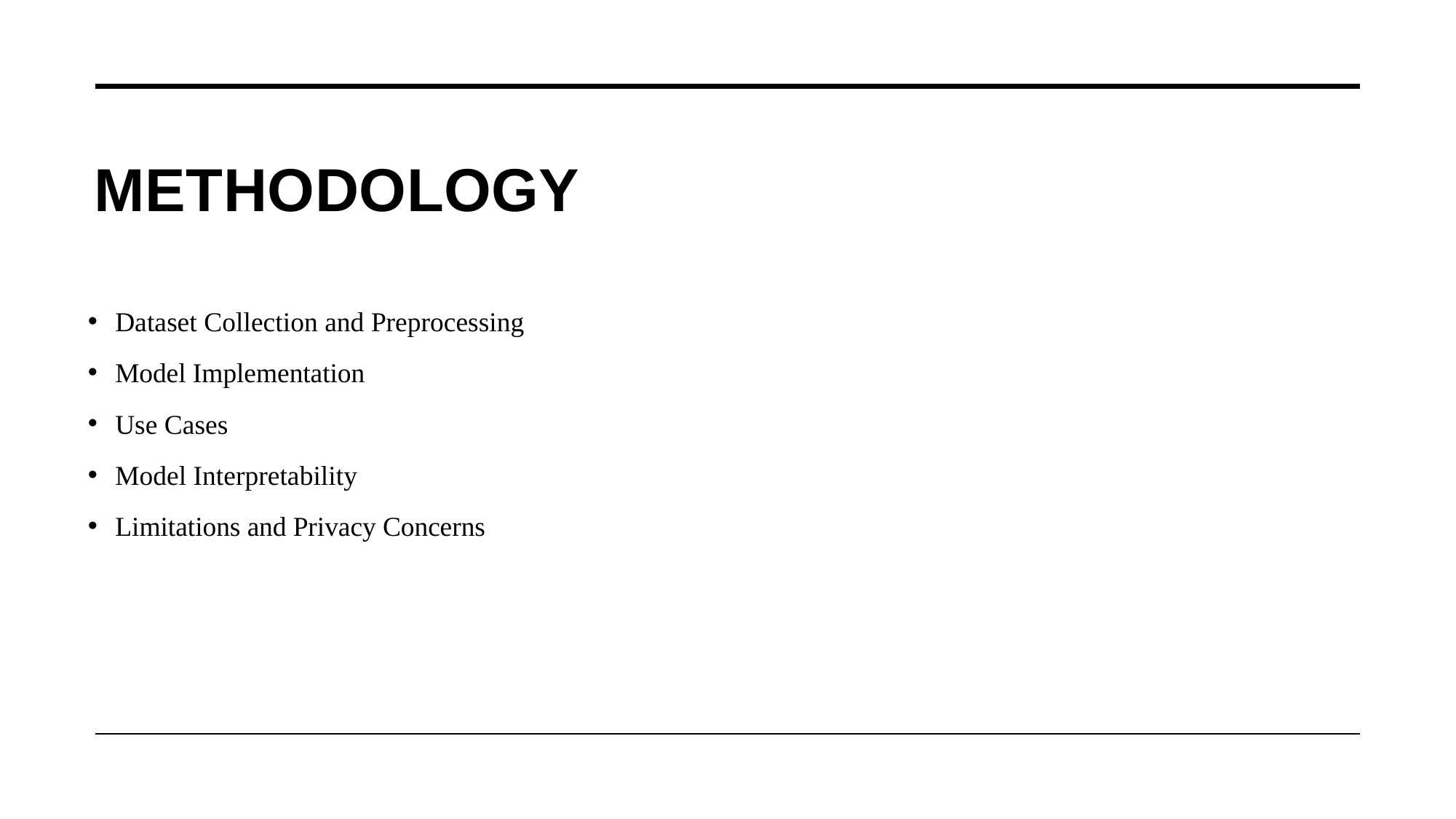

# methodology

Dataset Collection and Preprocessing
Model Implementation
Use Cases
Model Interpretability
Limitations and Privacy Concerns